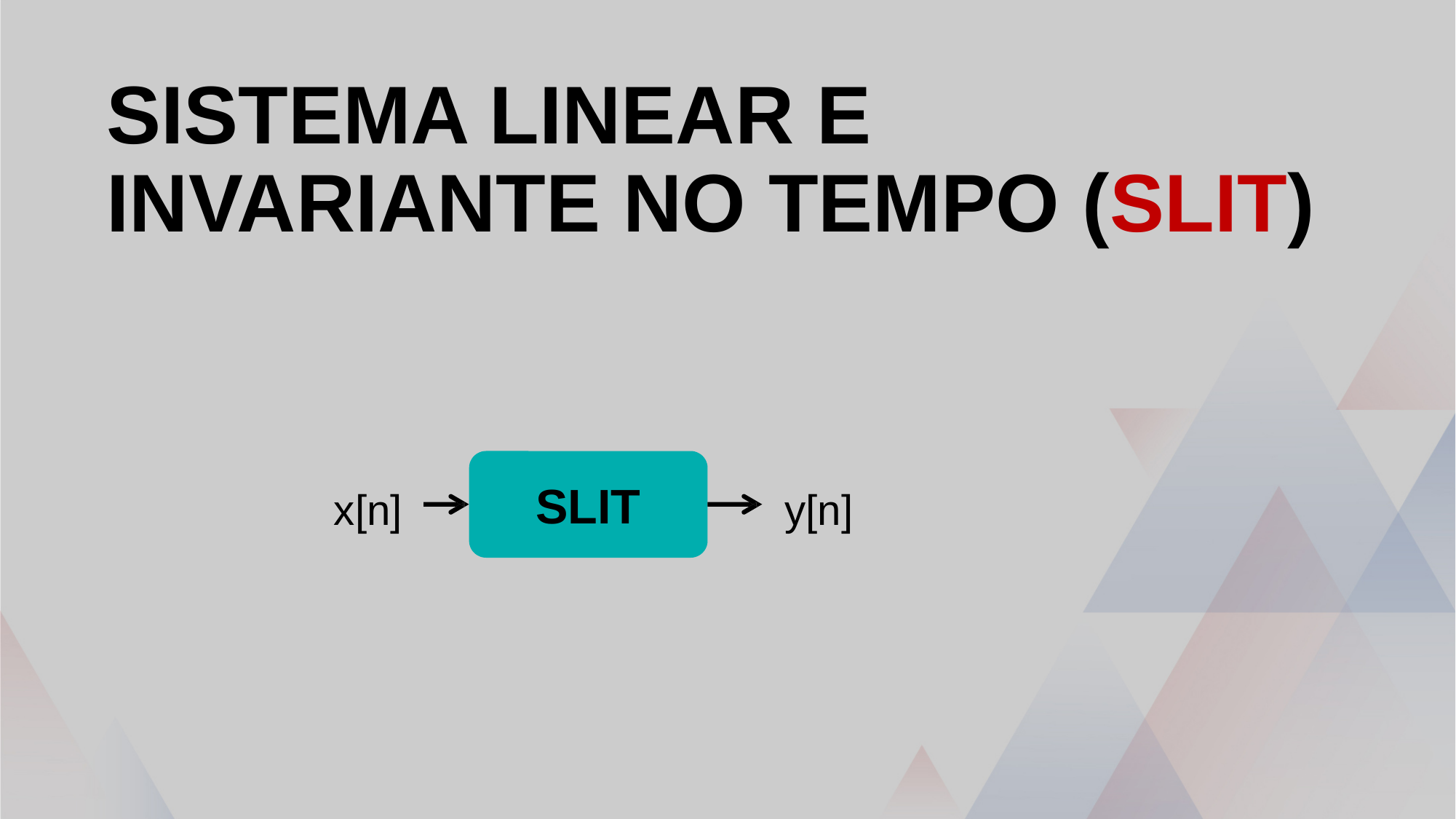

# Sistema linear e invariante no tempo (slit)
SLIT
x[n]
y[n]